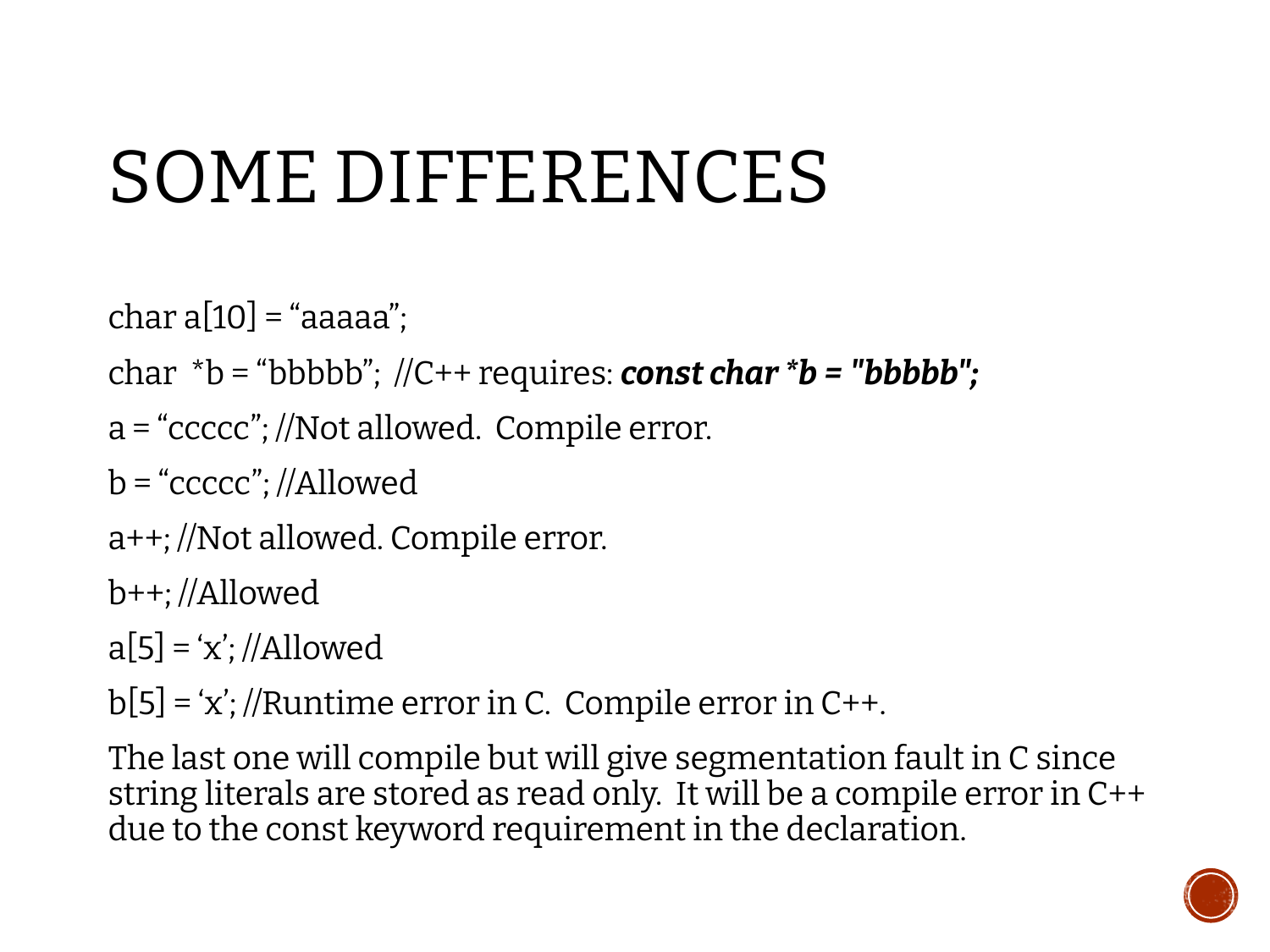

# Some Differences
char a[10] = “aaaaa”;
char  *b = “bbbbb”;  //C++ requires: const char *b = "bbbbb";
a = “ccccc”; //Not allowed.  Compile error.
b = “ccccc”; //Allowed
a++; //Not allowed. Compile error.
b++; //Allowed
a[5] = ‘x’; //Allowed
b[5] = ‘x’; //Runtime error in C.  Compile error in C++.
The last one will compile but will give segmentation fault in C since string literals are stored as read only.  It will be a compile error in C++ due to the const keyword requirement in the declaration.